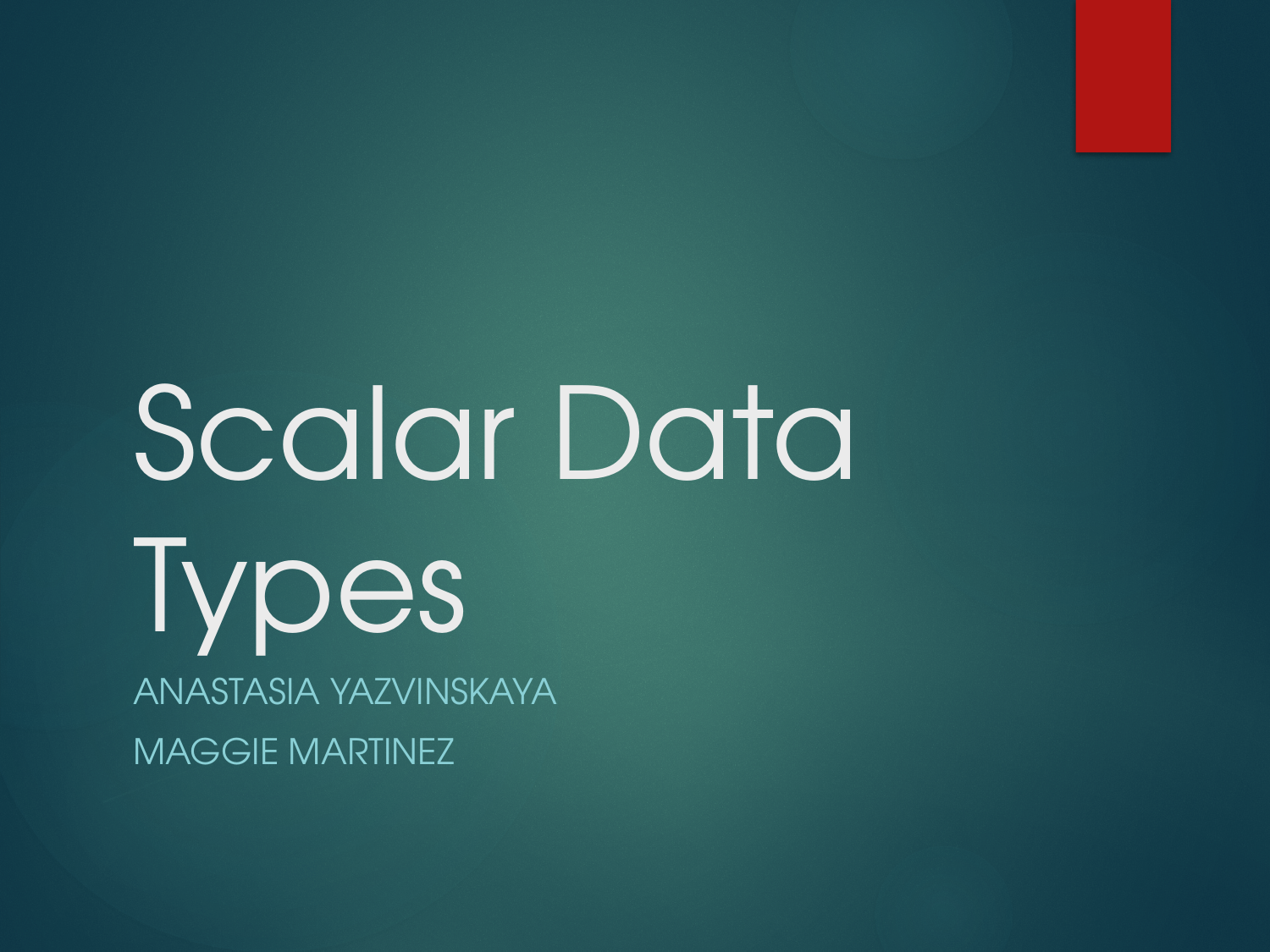

# Scalar Data Types
Anastasia Yazvinskaya
Maggie martinez